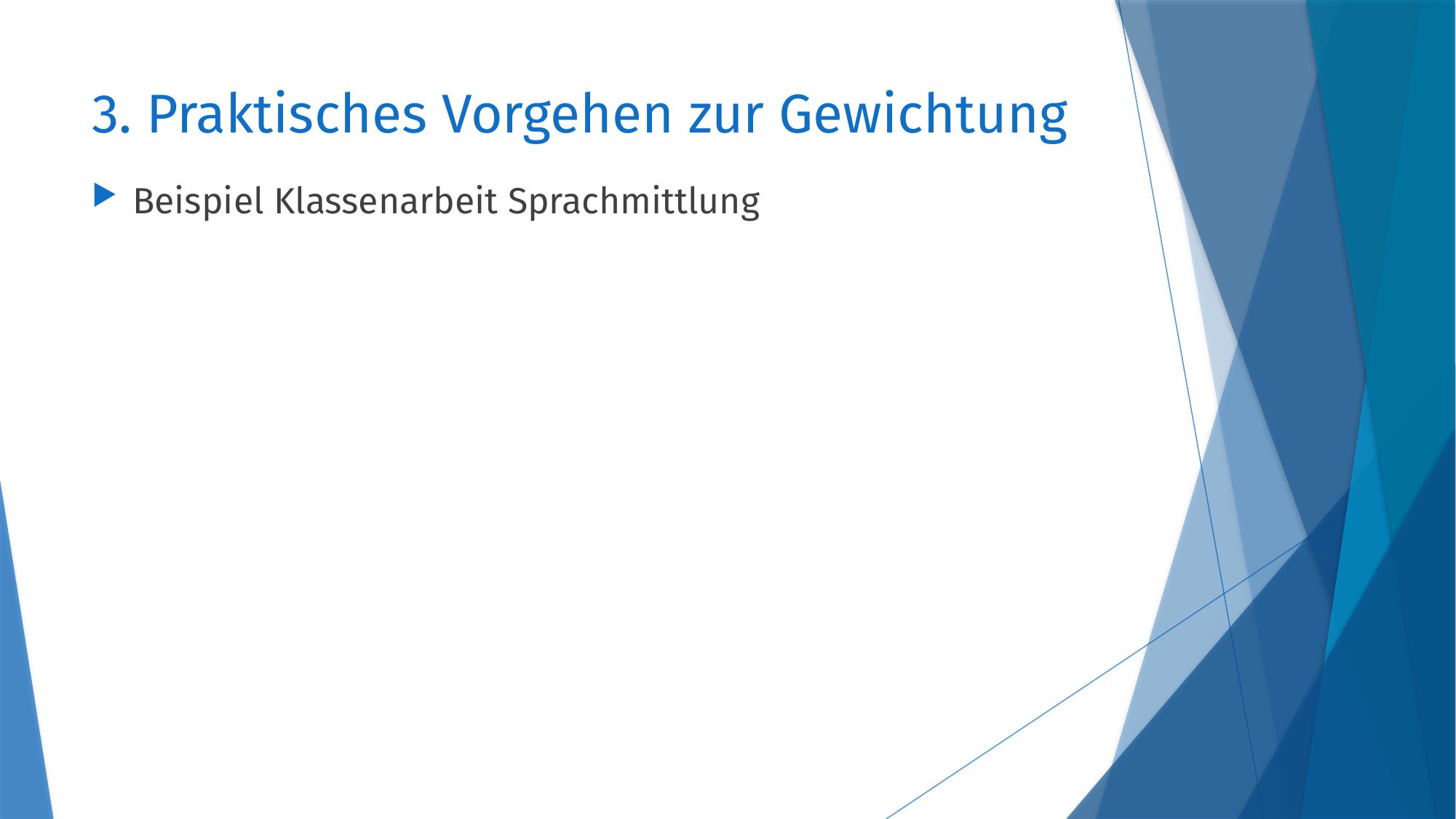

# 3. Praktisches Vorgehen zur Gewichtung
Beispiel Klassenarbeit Sprachmittlung